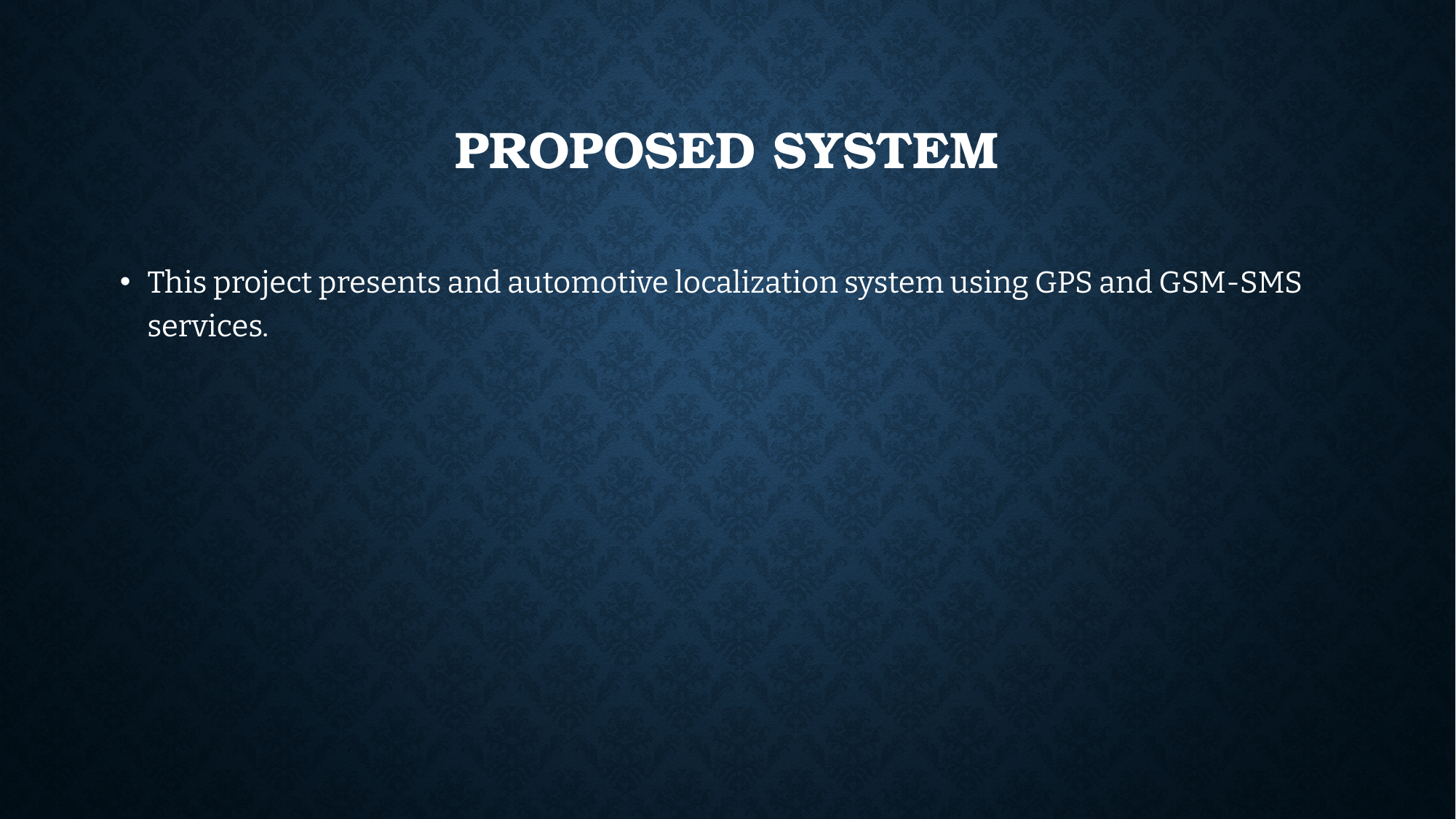

# Proposed system
This project presents and automotive localization system using GPS and GSM-SMS services.